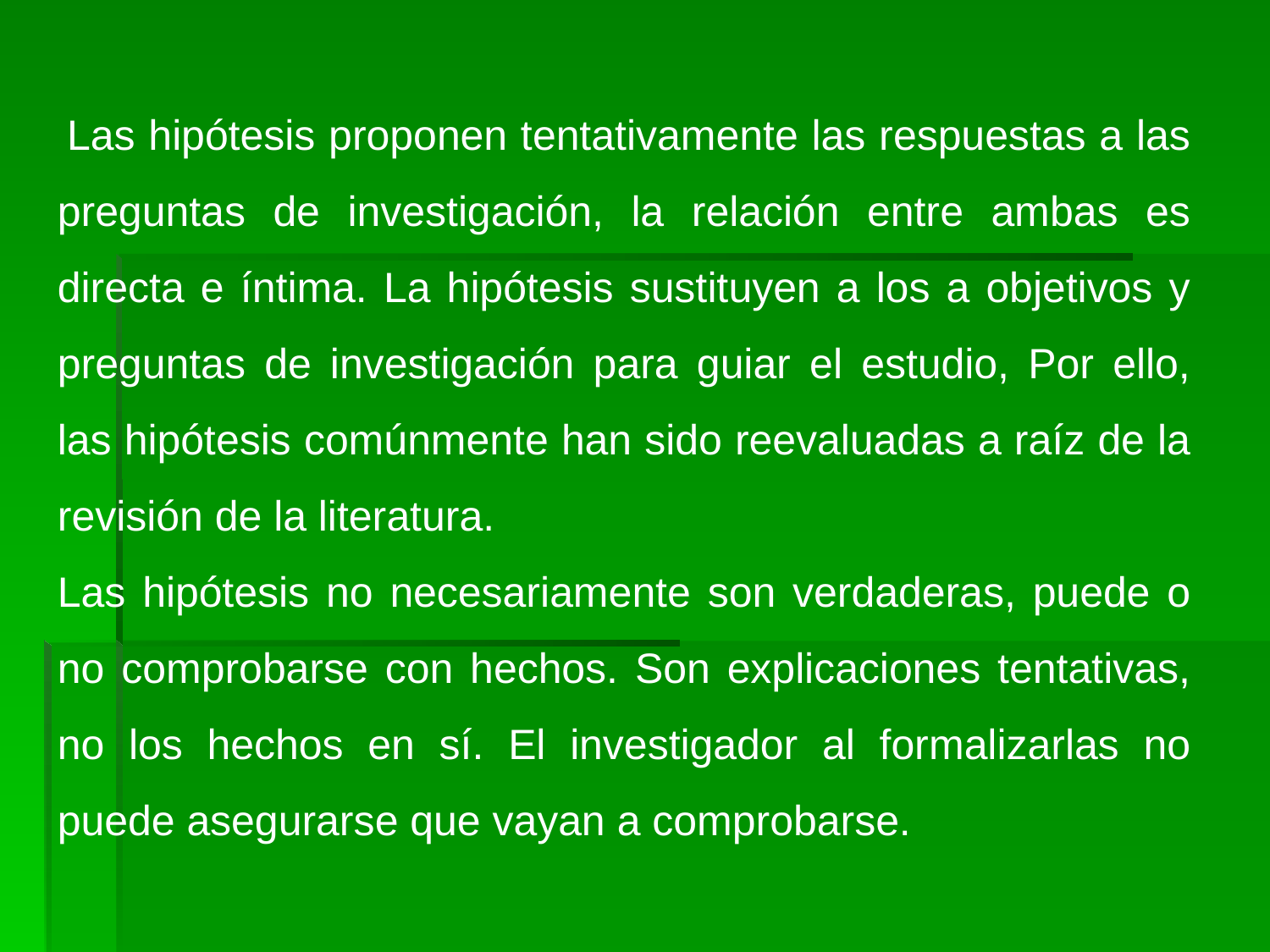

Las hipótesis proponen tentativamente las respuestas a las preguntas de investigación, la relación entre ambas es directa e íntima. La hipótesis sustituyen a los a objetivos y preguntas de investigación para guiar el estudio, Por ello, las hipótesis comúnmente han sido reevaluadas a raíz de la revisión de la literatura.
Las hipótesis no necesariamente son verdaderas, puede o no comprobarse con hechos. Son explicaciones tentativas, no los hechos en sí. El investigador al formalizarlas no puede asegurarse que vayan a comprobarse.